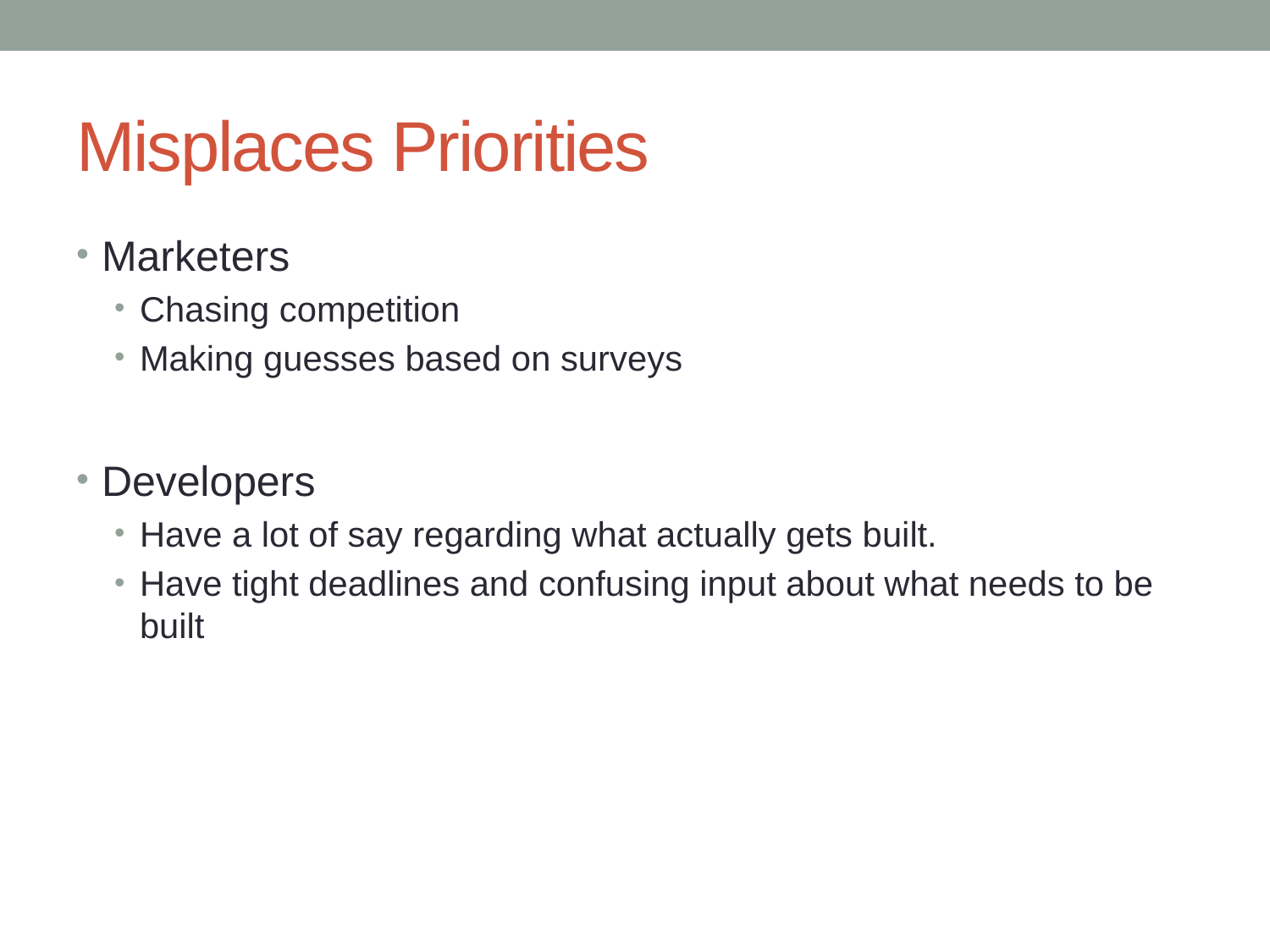

# Misplaces Priorities
Marketers
Chasing competition
Making guesses based on surveys

Developers
Have a lot of say regarding what actually gets built.
Have tight deadlines and confusing input about what needs to be built